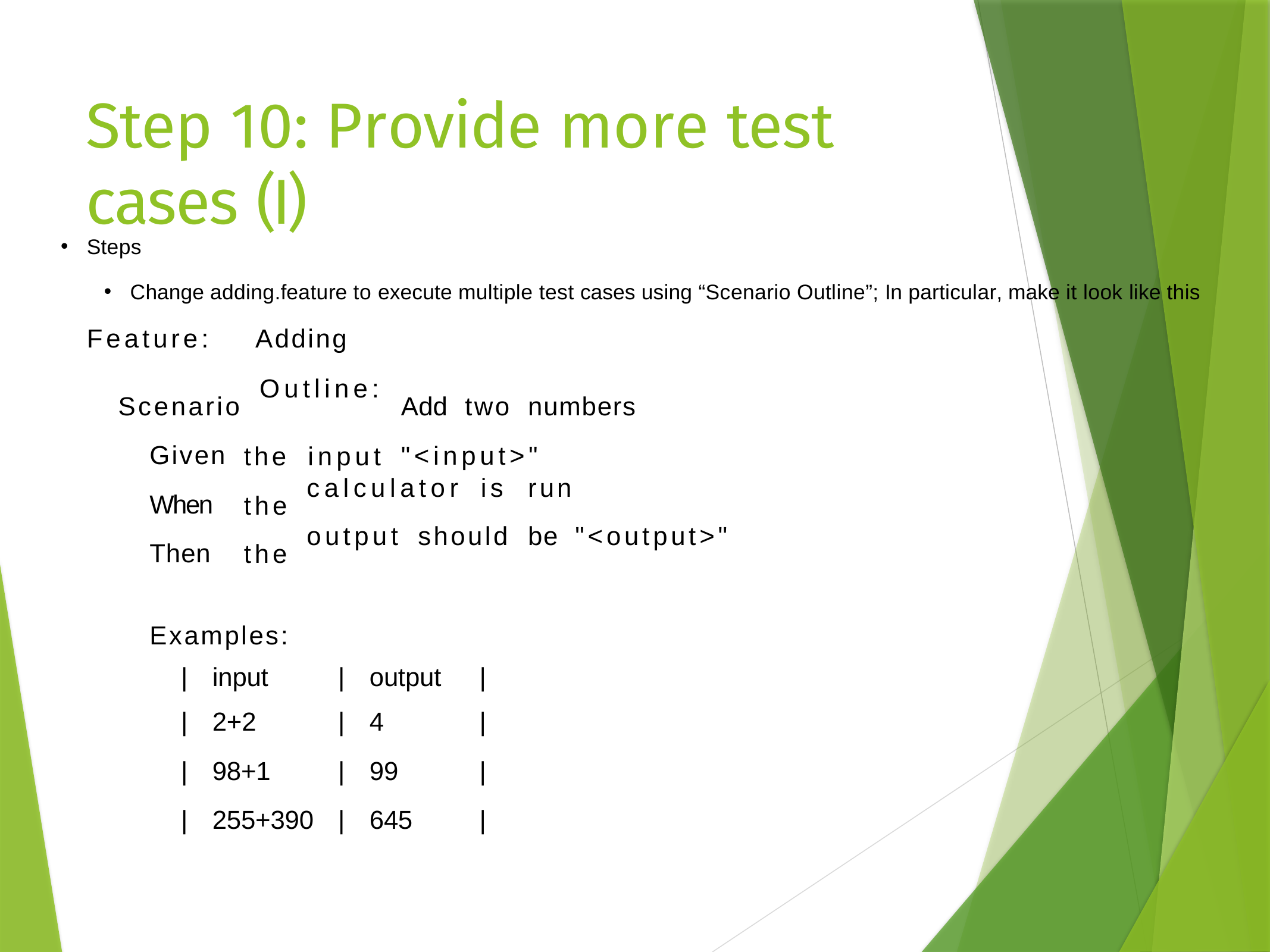

# Step 10: Provide more test cases (I)
Steps

Change adding.feature to execute multiple test cases using “Scenario Outline”; In particular, make it look like this
Feature:	Adding
Scenario Given When Then
Outline:
Add	two	numbers "<input>"
the	input the
the
calculator	is	run
output	should	be	"<output>"
Examples:
| | | input | | | output | | |
| --- | --- | --- | --- | --- |
| | | 2+2 | | | 4 | | |
| | | 98+1 | | | 99 | | |
| | | 255+390 | | | 645 | | |